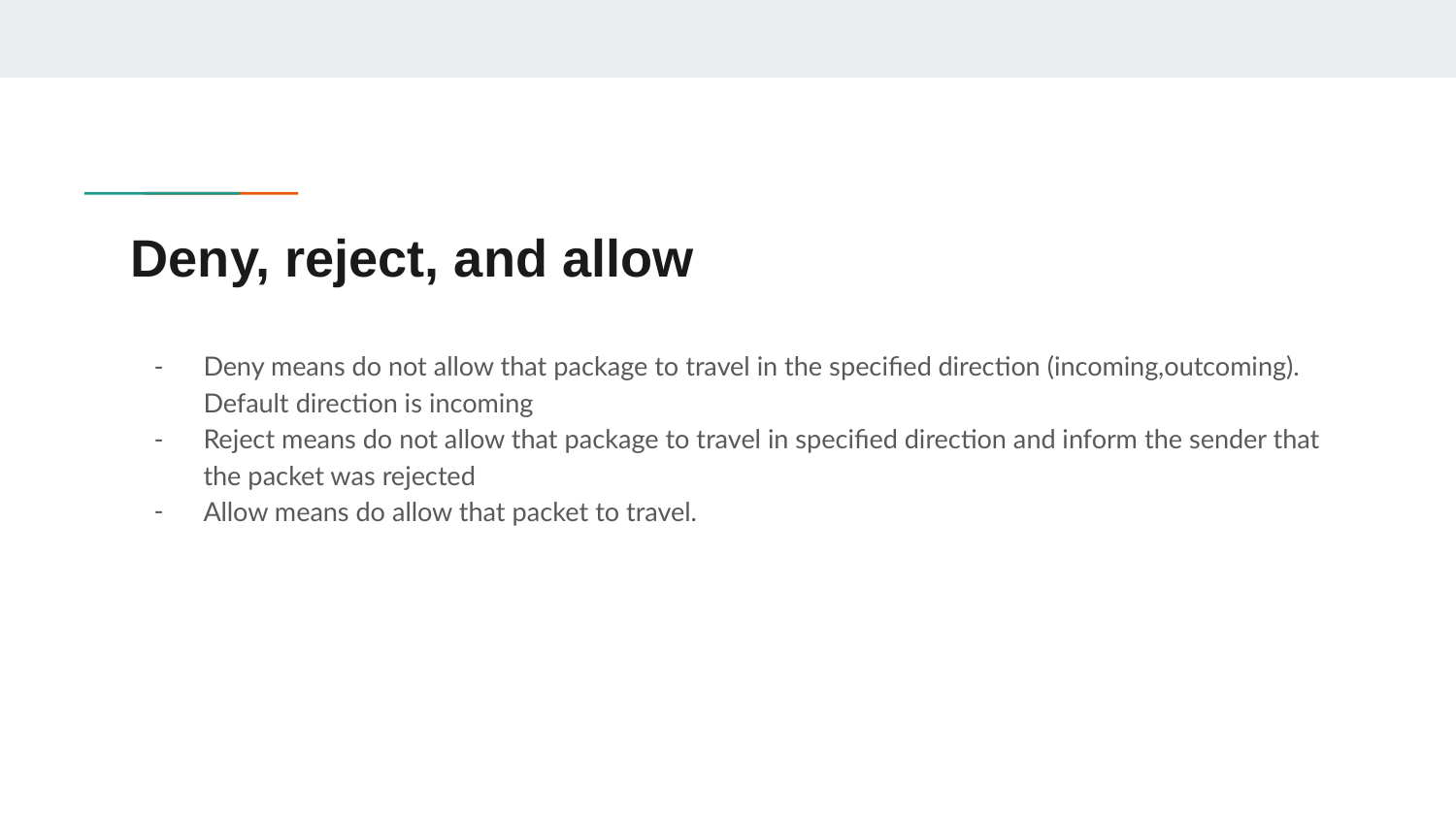

# Deny, reject, and allow
Deny means do not allow that package to travel in the specified direction (incoming,outcoming). Default direction is incoming
Reject means do not allow that package to travel in specified direction and inform the sender that the packet was rejected
Allow means do allow that packet to travel.